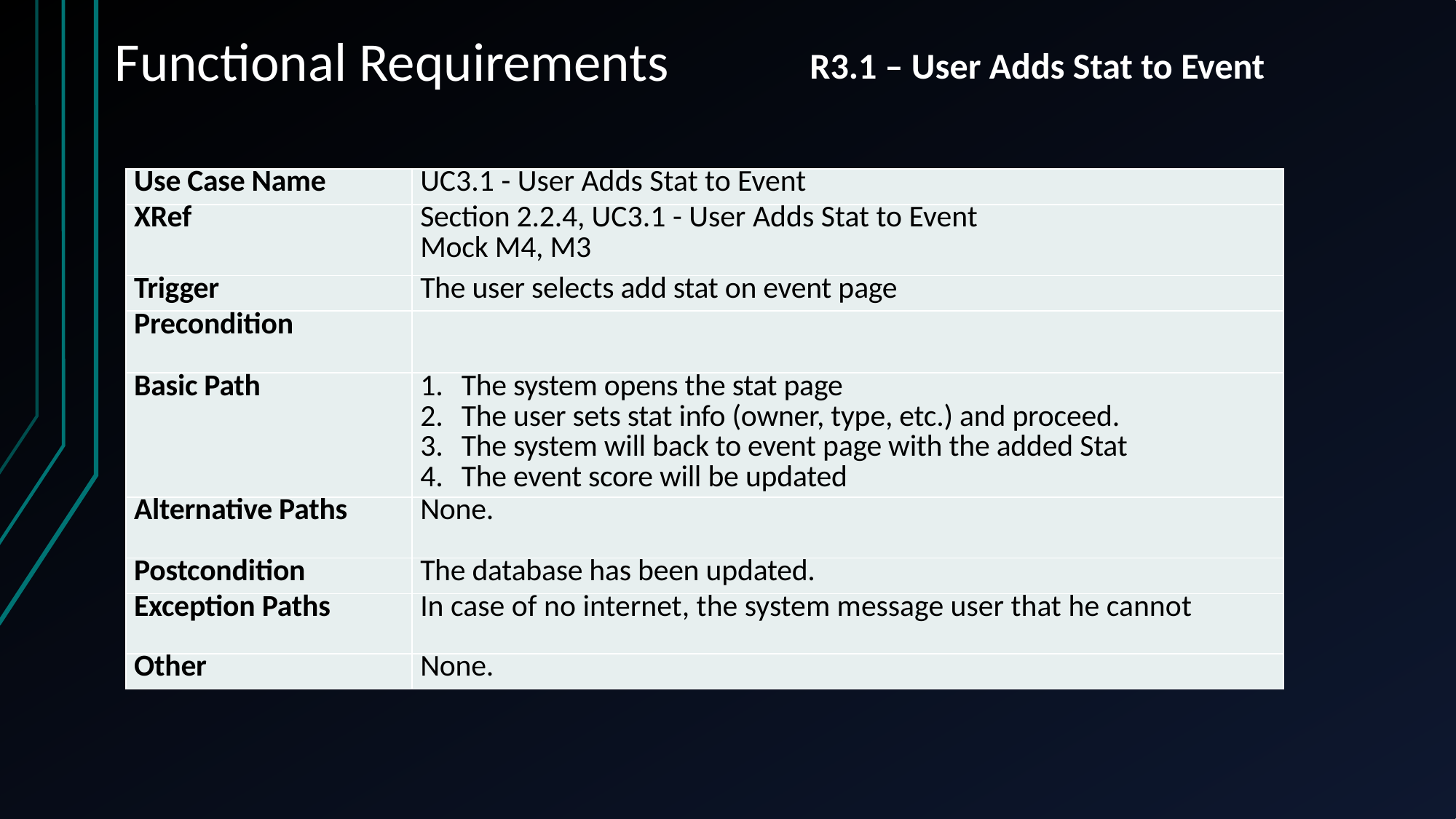

# Functional Requirements
R3.1 – User Adds Stat to Event
| Use Case Name | UC3.1 - User Adds Stat to Event |
| --- | --- |
| XRef | Section 2.2.4, UC3.1 - User Adds Stat to Event Mock M4, M3 |
| Trigger | The user selects add stat on event page |
| Precondition |  |
| Basic Path | The system opens the stat page The user sets stat info (owner, type, etc.) and proceed. The system will back to event page with the added Stat The event score will be updated |
| Alternative Paths | None. |
| Postcondition | The database has been updated. |
| Exception Paths | In case of no internet, the system message user that he cannot |
| Other | None. |